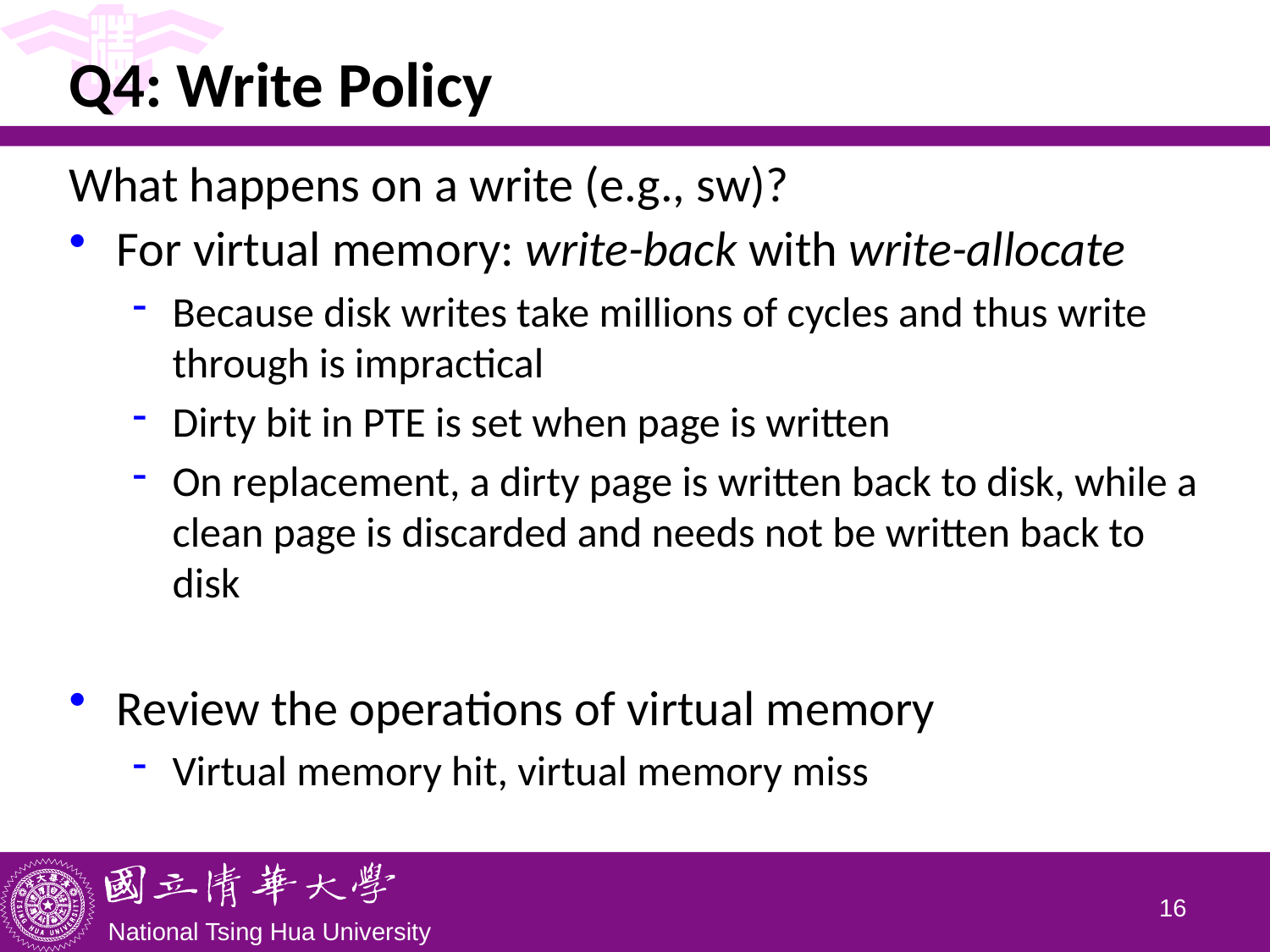

# Q4: Write Policy
What happens on a write (e.g., sw)?
For virtual memory: write-back with write-allocate
Because disk writes take millions of cycles and thus write through is impractical
Dirty bit in PTE is set when page is written
On replacement, a dirty page is written back to disk, while a clean page is discarded and needs not be written back to disk

Review the operations of virtual memory
Virtual memory hit, virtual memory miss
16